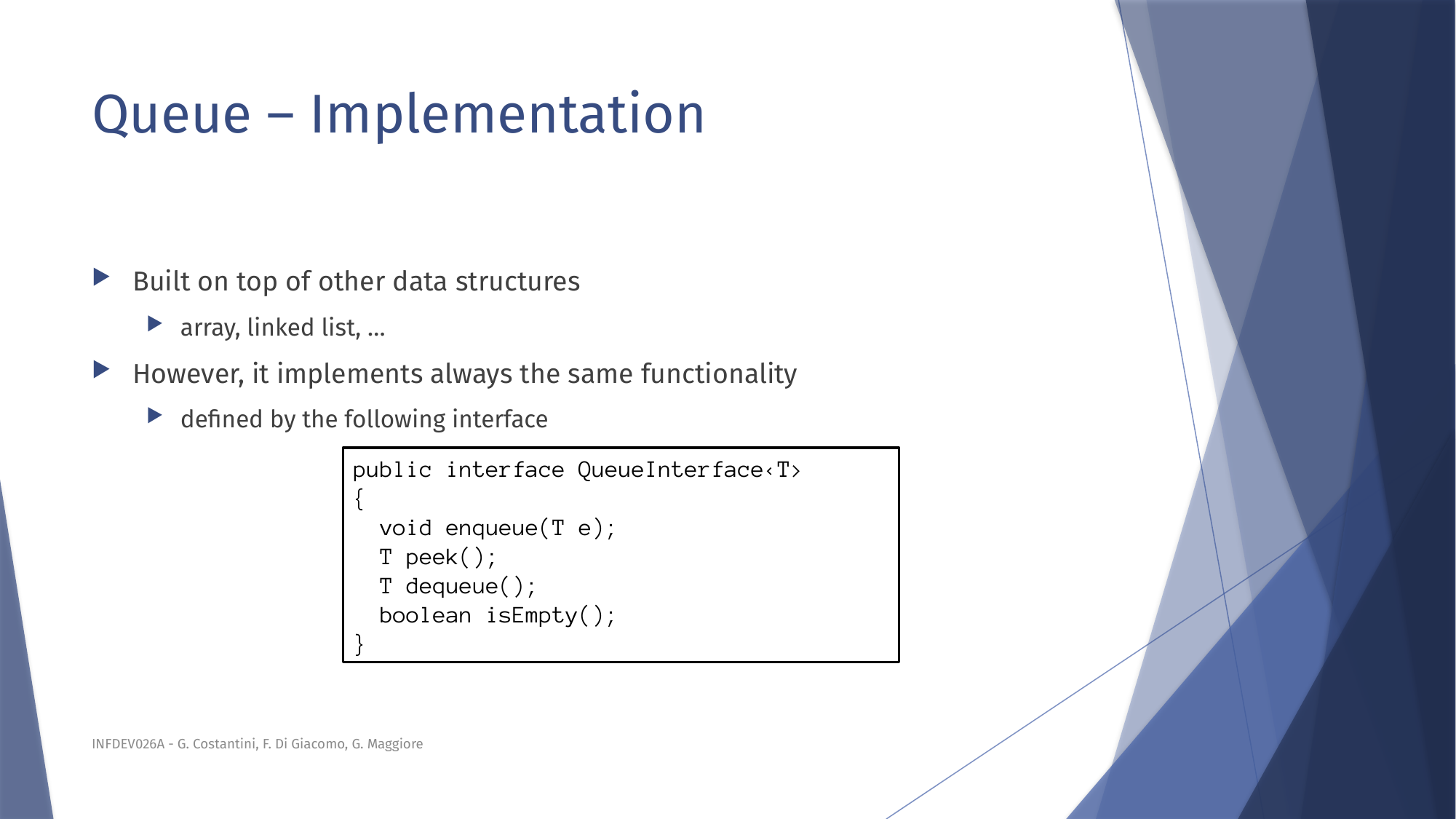

# Queue – Implementation
Built on top of other data structures
array, linked list, …
However, it implements always the same functionality
defined by the following interface

public interface QueueInterface‹T>
{
  void enqueue(T e);
  T peek();
  T dequeue();
  boolean isEmpty();
}
INFDEV026A - G. Costantini, F. Di Giacomo, G. Maggiore